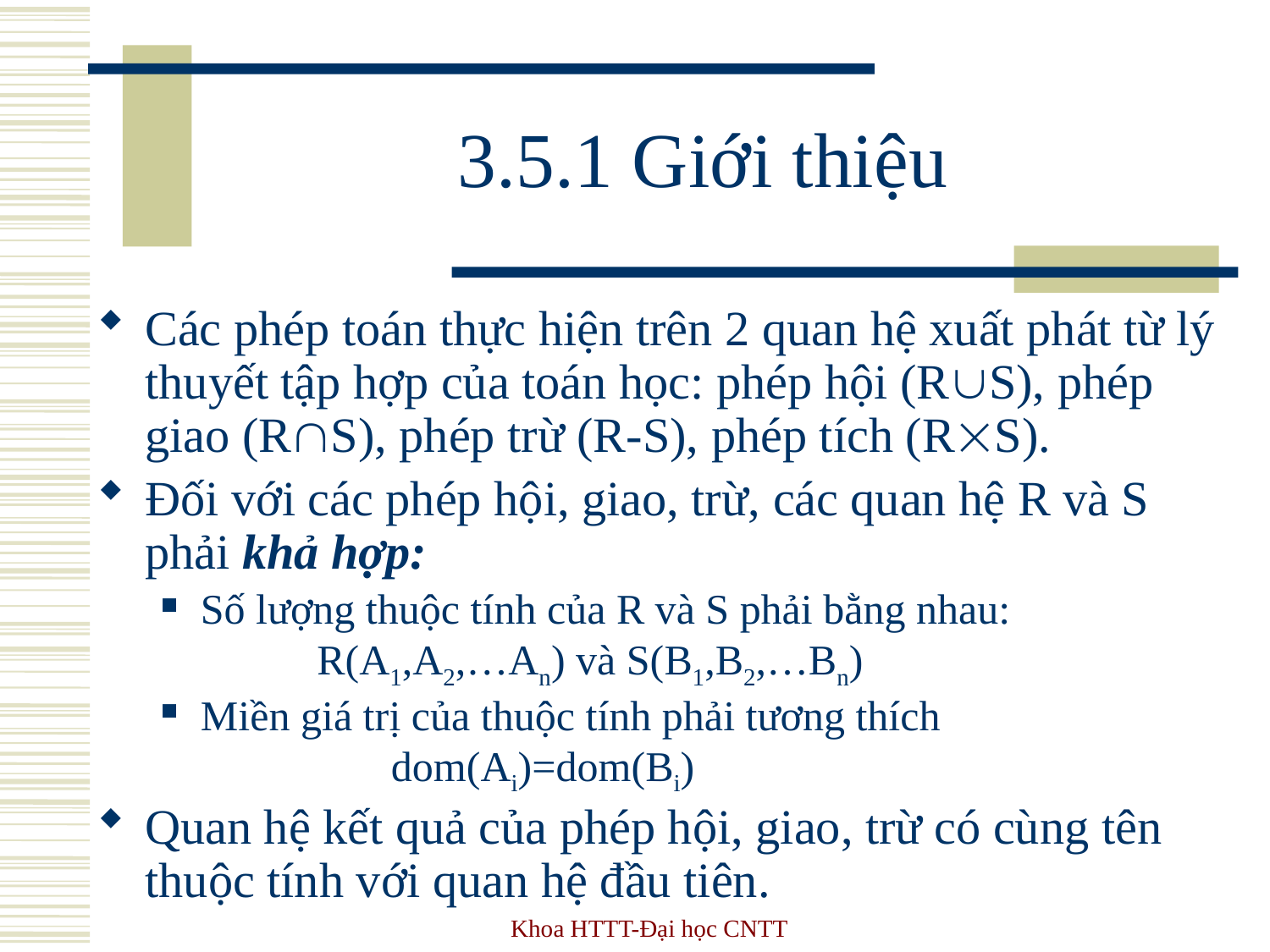

# 3.5.1 Giới thiệu
Các phép toán thực hiện trên 2 quan hệ xuất phát từ lý thuyết tập hợp của toán học: phép hội (R∪S), phép giao (R∩S), phép trừ (R-S), phép tích (R×S).
Đối với các phép hội, giao, trừ, các quan hệ R và S phải khả hợp:
Số lượng thuộc tính của R và S phải bằng nhau:
           R(A1,A2,…An) và S(B1,B2,…Bn)
Miền giá trị của thuộc tính phải tương thích
                  dom(Ai)=dom(Bi)
Quan hệ kết quả của phép hội, giao, trừ có cùng tên thuộc tính với quan hệ đầu tiên.

Khoa HTTT-Đại học CNTT
19